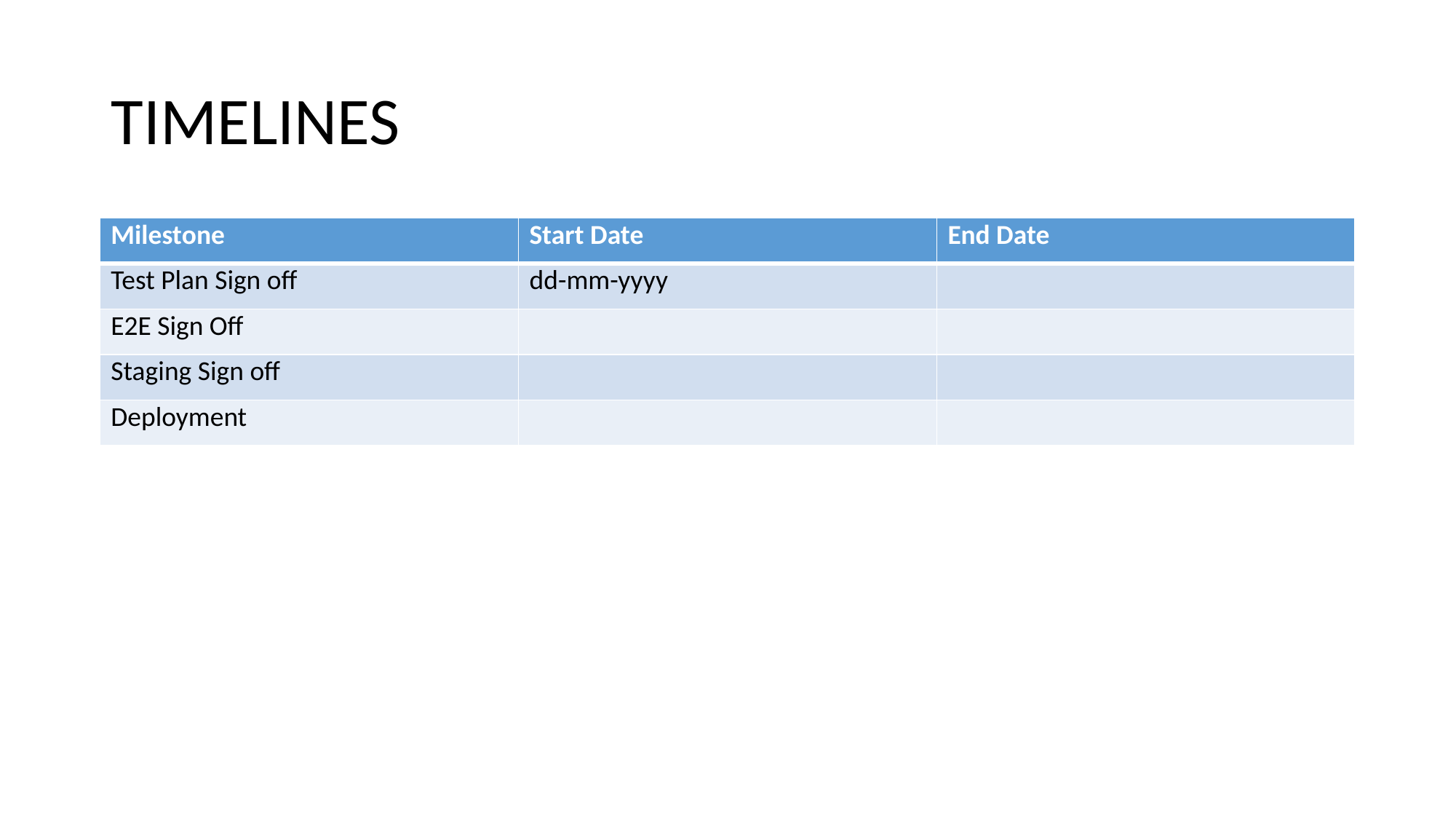

# TIMELINES
| Milestone | Start Date | End Date |
| --- | --- | --- |
| Test Plan Sign off | dd-mm-yyyy |  |
| E2E Sign Off |  |  |
| Staging Sign off |  |  |
| Deployment |  |  |